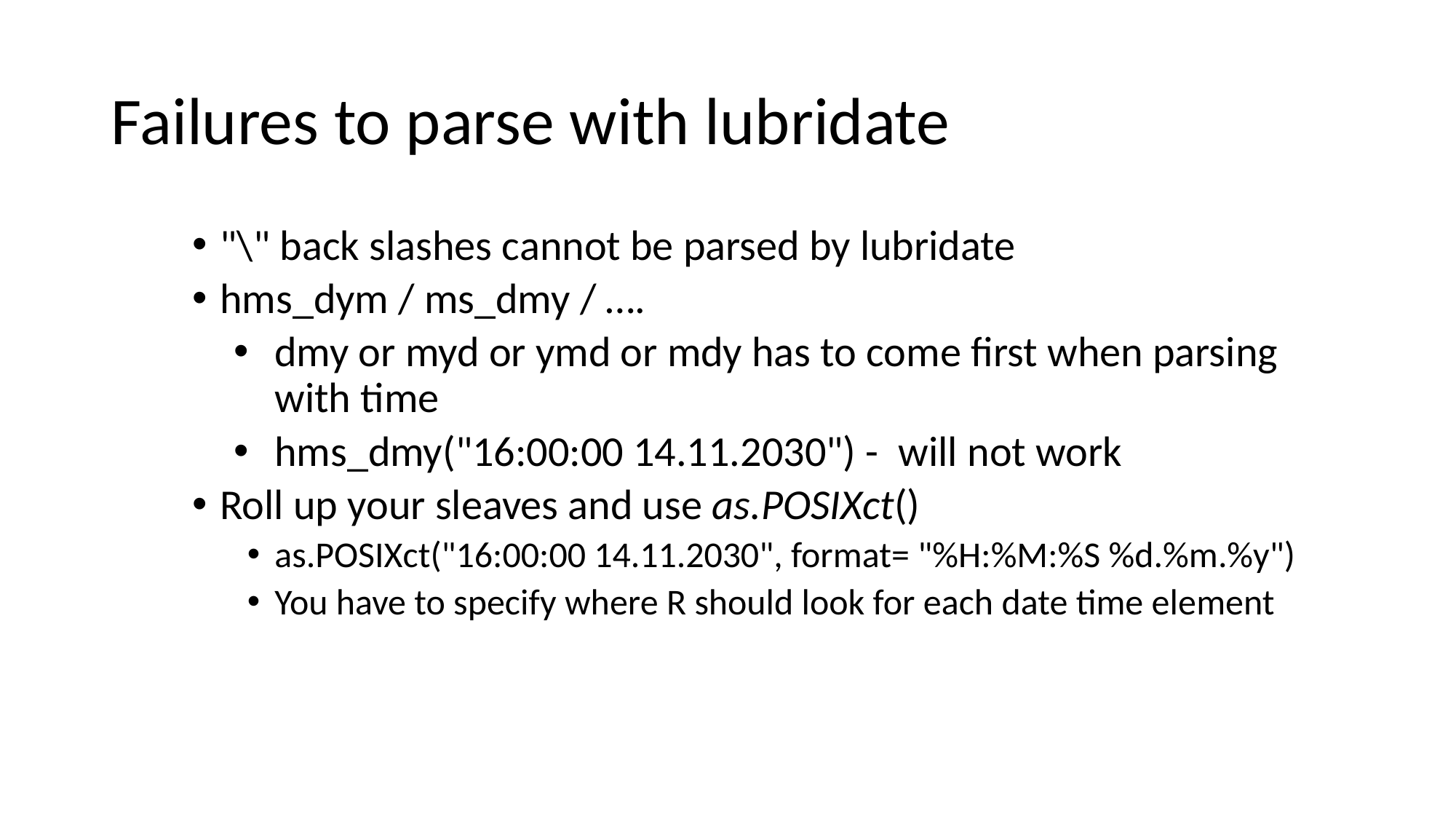

# Failures to parse with lubridate
"\" back slashes cannot be parsed by lubridate
hms_dym / ms_dmy / ….
dmy or myd or ymd or mdy has to come first when parsing with time
hms_dmy("16:00:00 14.11.2030") -  will not work
Roll up your sleaves and use as.POSIXct()
as.POSIXct("16:00:00 14.11.2030", format= "%H:%M:%S %d.%m.%y")
You have to specify where R should look for each date time element